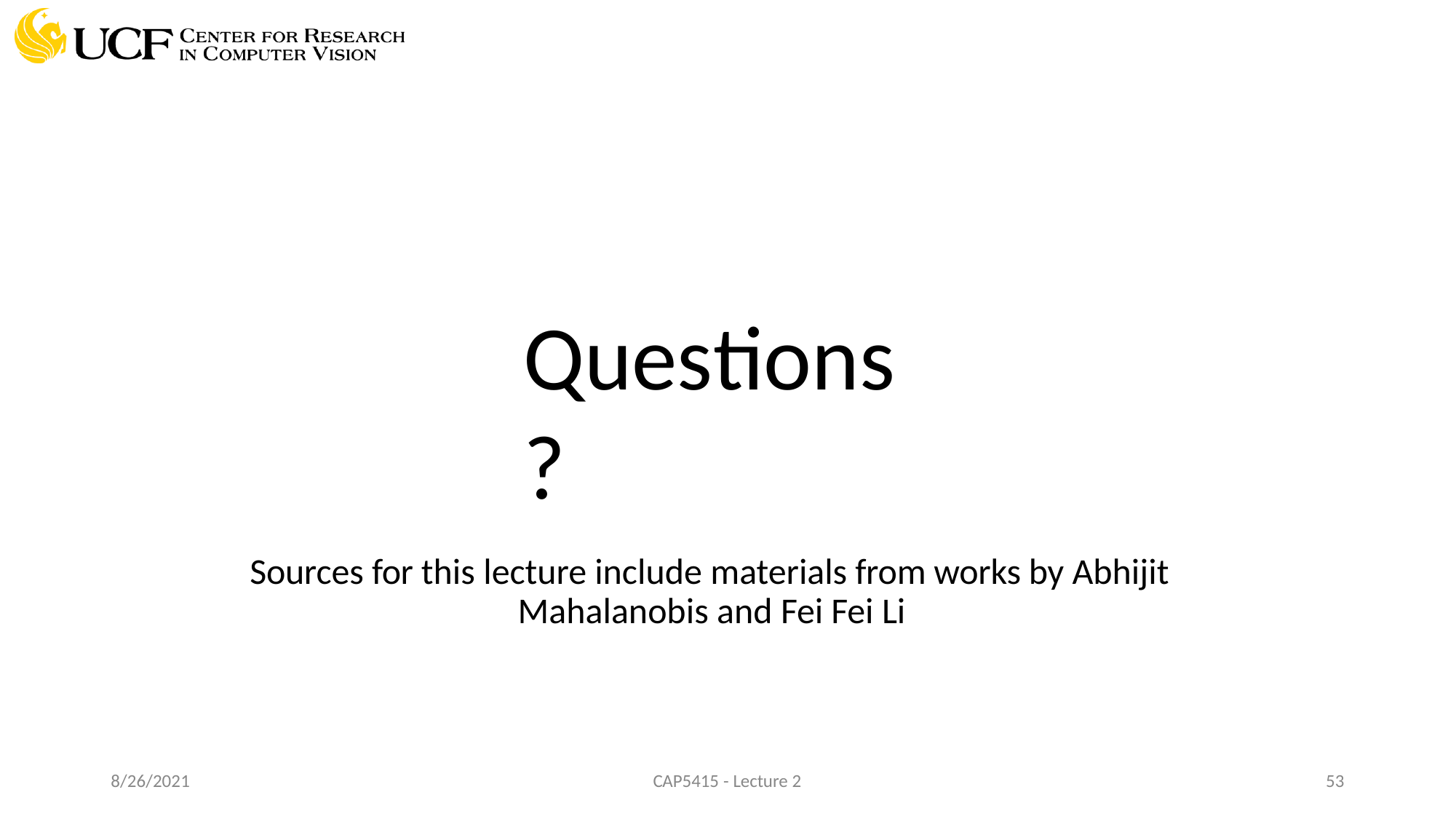

# Questions?
Sources for this lecture include materials from works by Abhijit  Mahalanobis and Fei Fei Li
8/26/2021
CAP5415 - Lecture 2
53